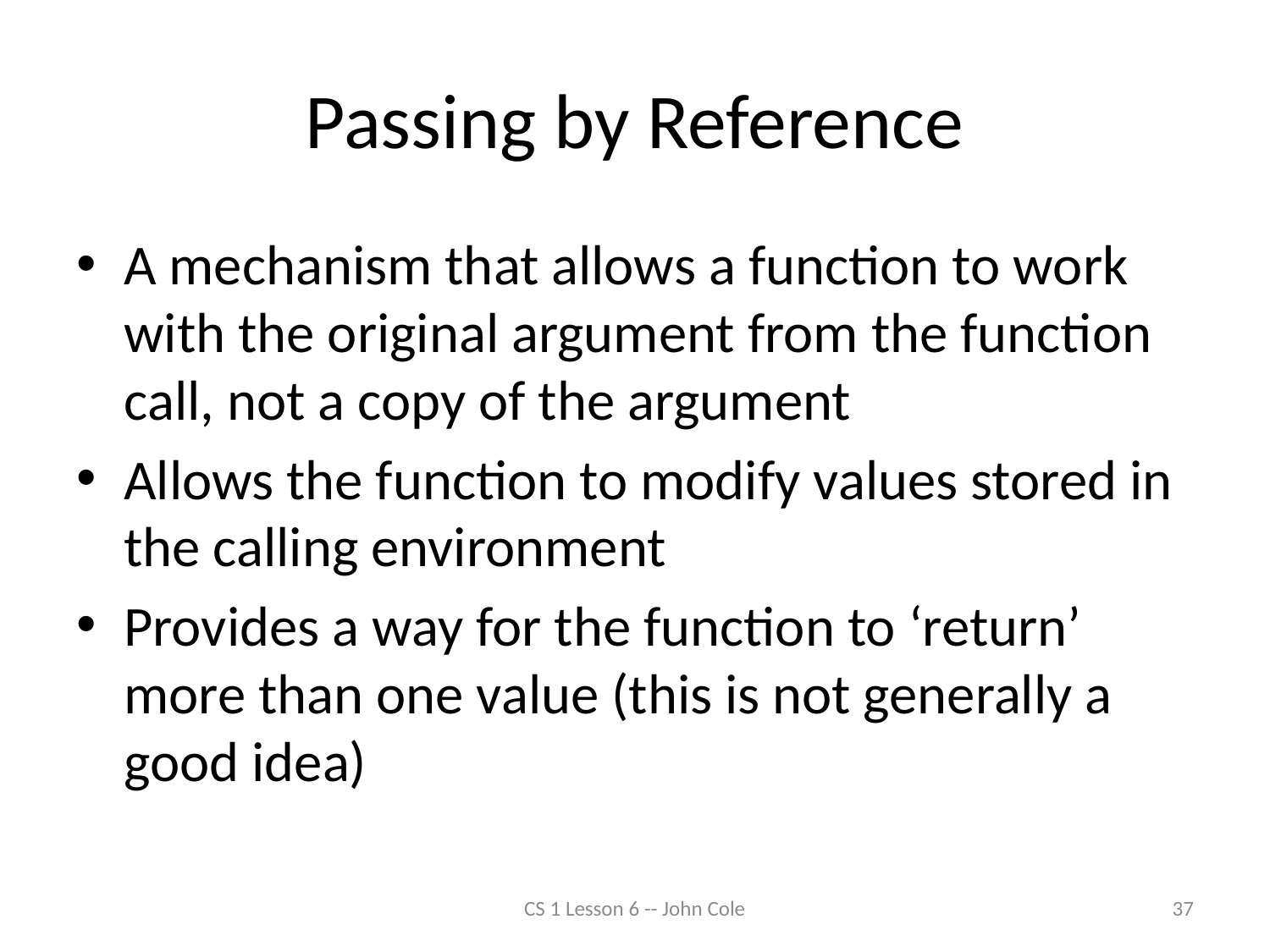

# Passing by Reference
A mechanism that allows a function to work with the original argument from the function call, not a copy of the argument
Allows the function to modify values stored in the calling environment
Provides a way for the function to ‘return’ more than one value (this is not generally a good idea)
CS 1 Lesson 6 -- John Cole
37